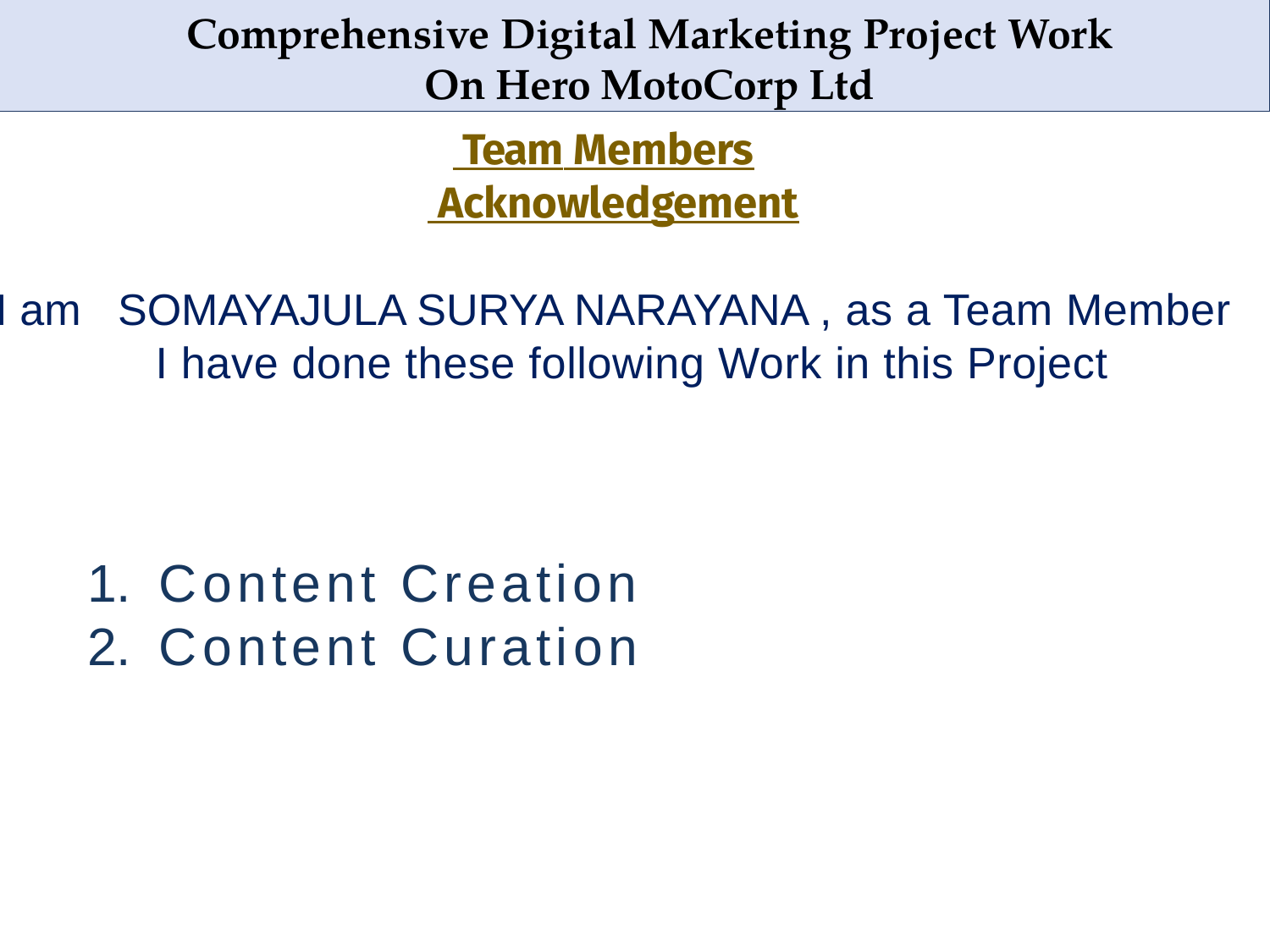

# Comprehensive Digital Marketing Project Work On Hero MotoCorp Ltd

 Team Members
 Acknowledgement

I am   SOMAYAJULA SURYA NARAYANA , as a Team Member    I have done these following Work in this Project

Content Creation
Content Curation